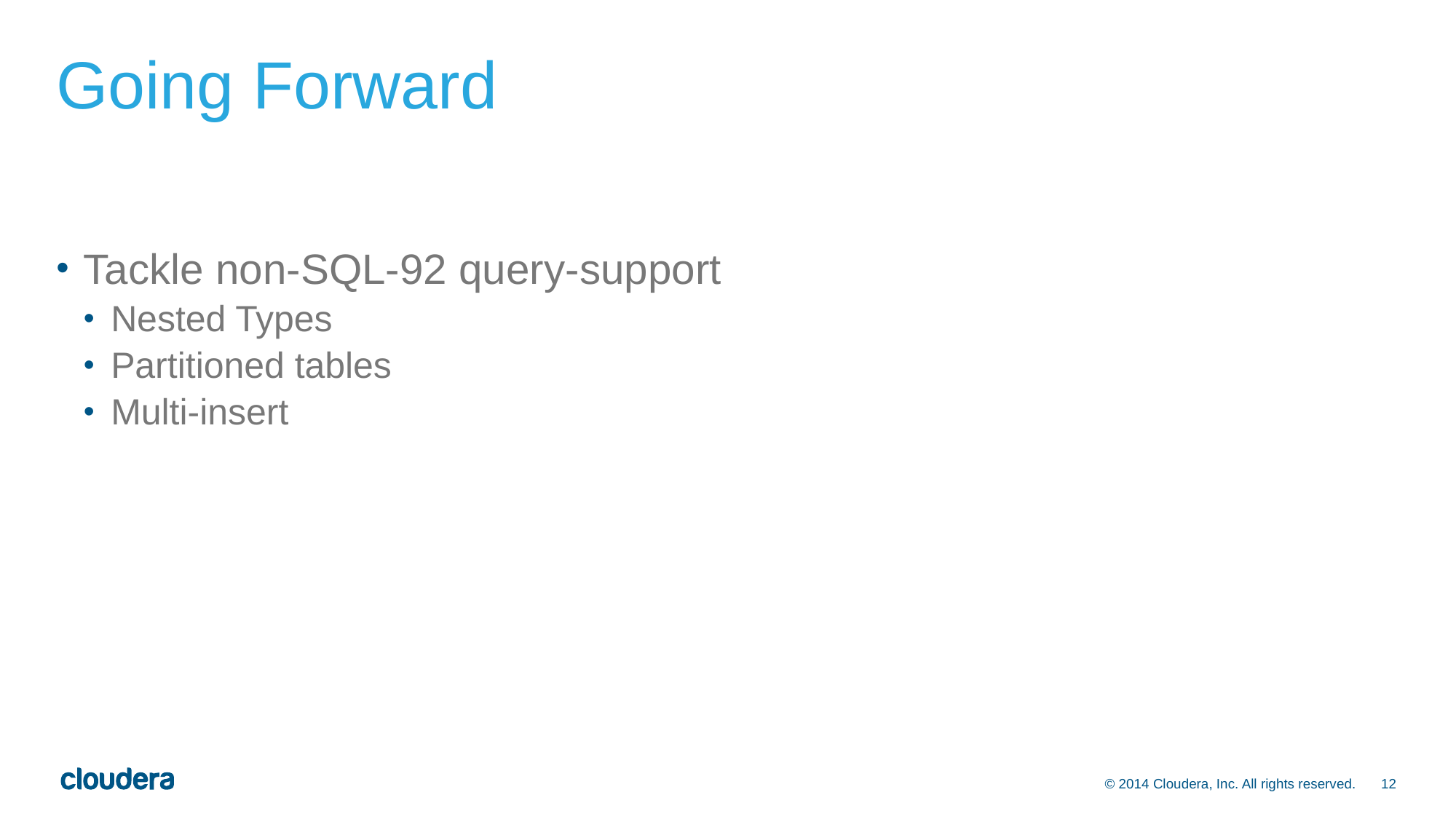

# Going Forward

Tackle non-SQL-92 query-support
Nested Types
Partitioned tables
Multi-insert